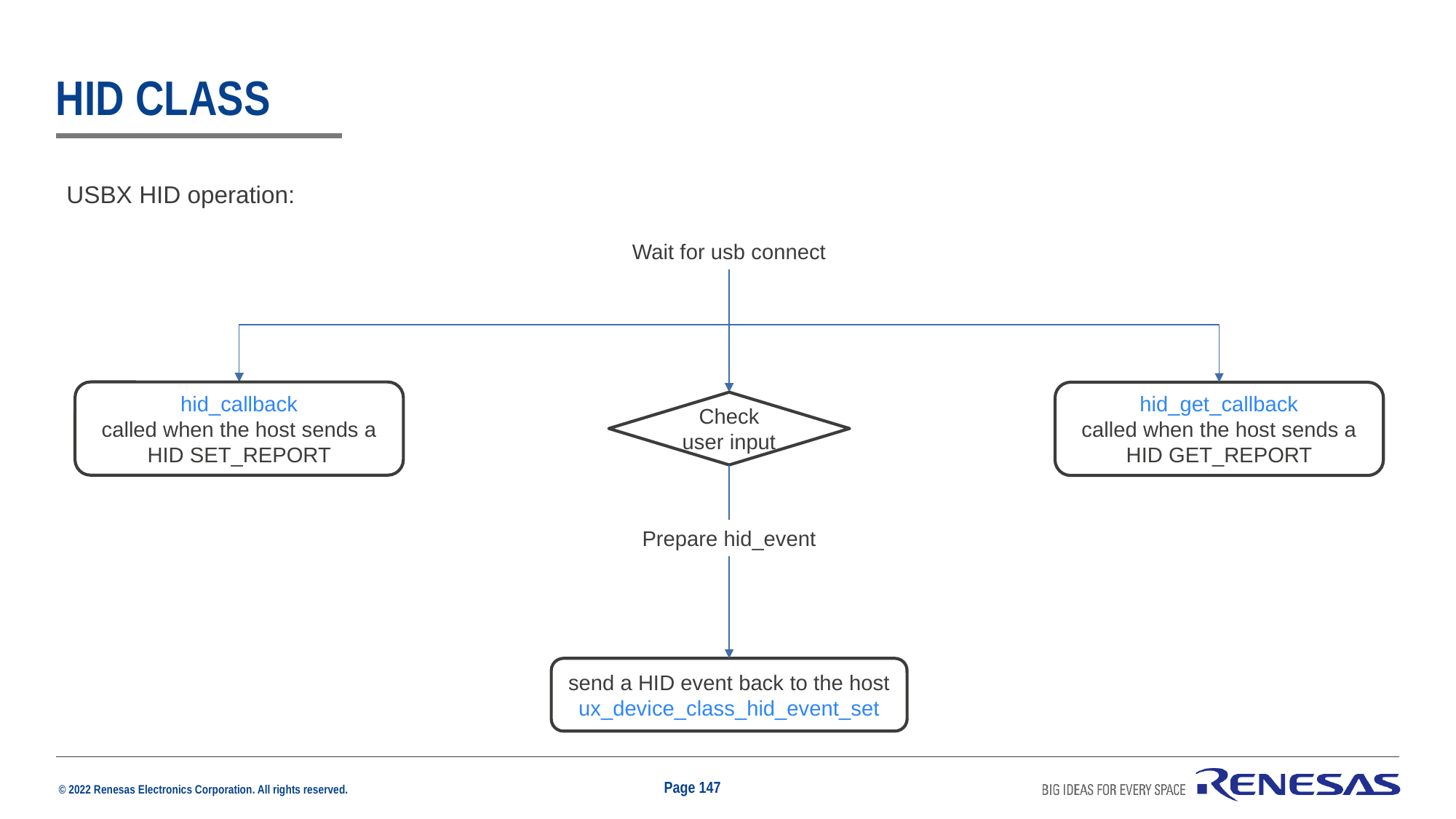

# hid class
USBX HID operation:
Wait for usb connect
hid_callback
called when the host sends a HID SET_REPORT
hid_get_callback
called when the host sends a HID GET_REPORT
Check user input
Prepare hid_event
send a HID event back to the host
ux_device_class_hid_event_set